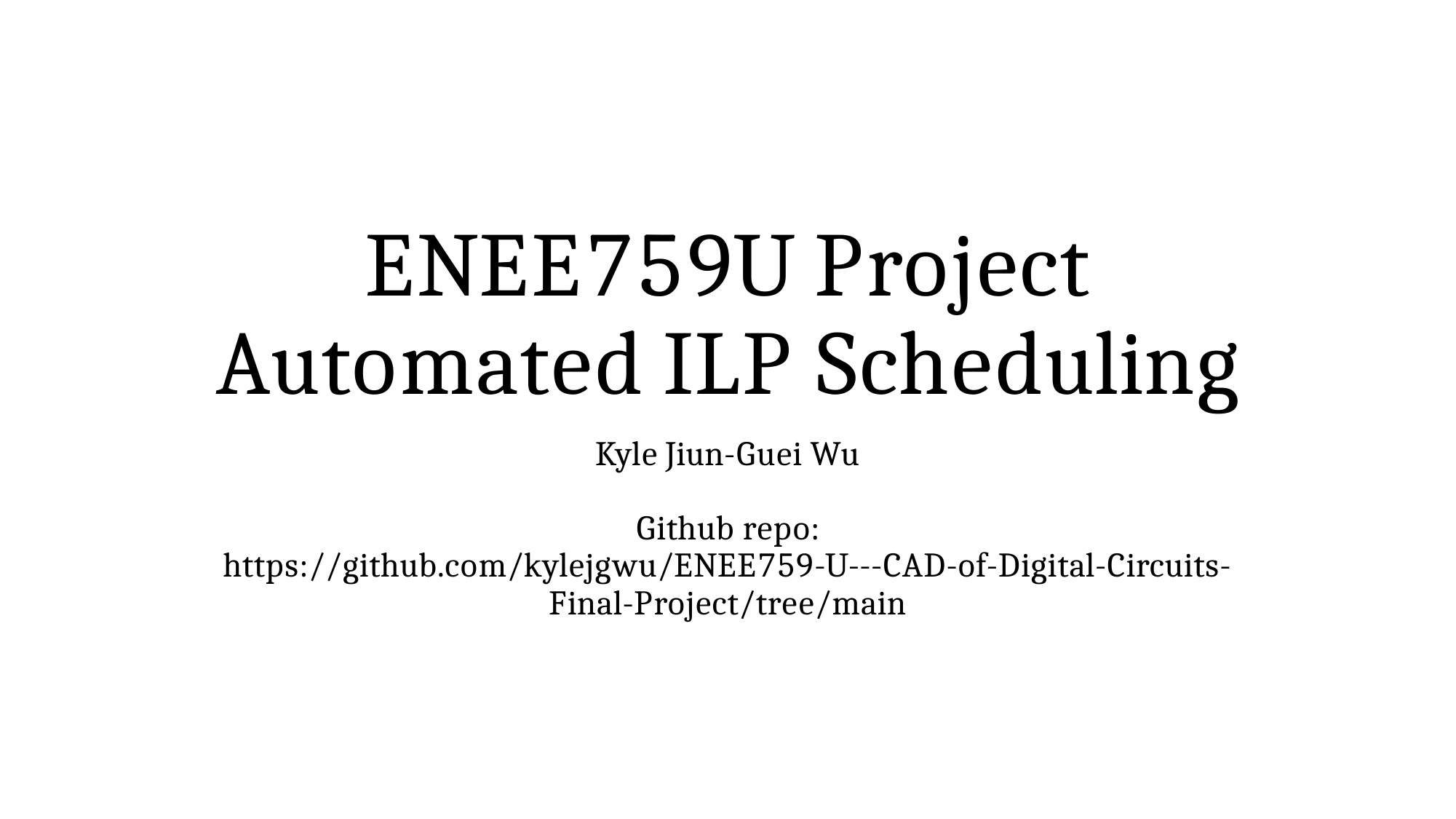

# ENEE759U Project Automated ILP Scheduling
Kyle Jiun-Guei Wu

Github repo:
https://github.com/kylejgwu/ENEE759-U---CAD-of-Digital-Circuits-Final-Project/tree/main